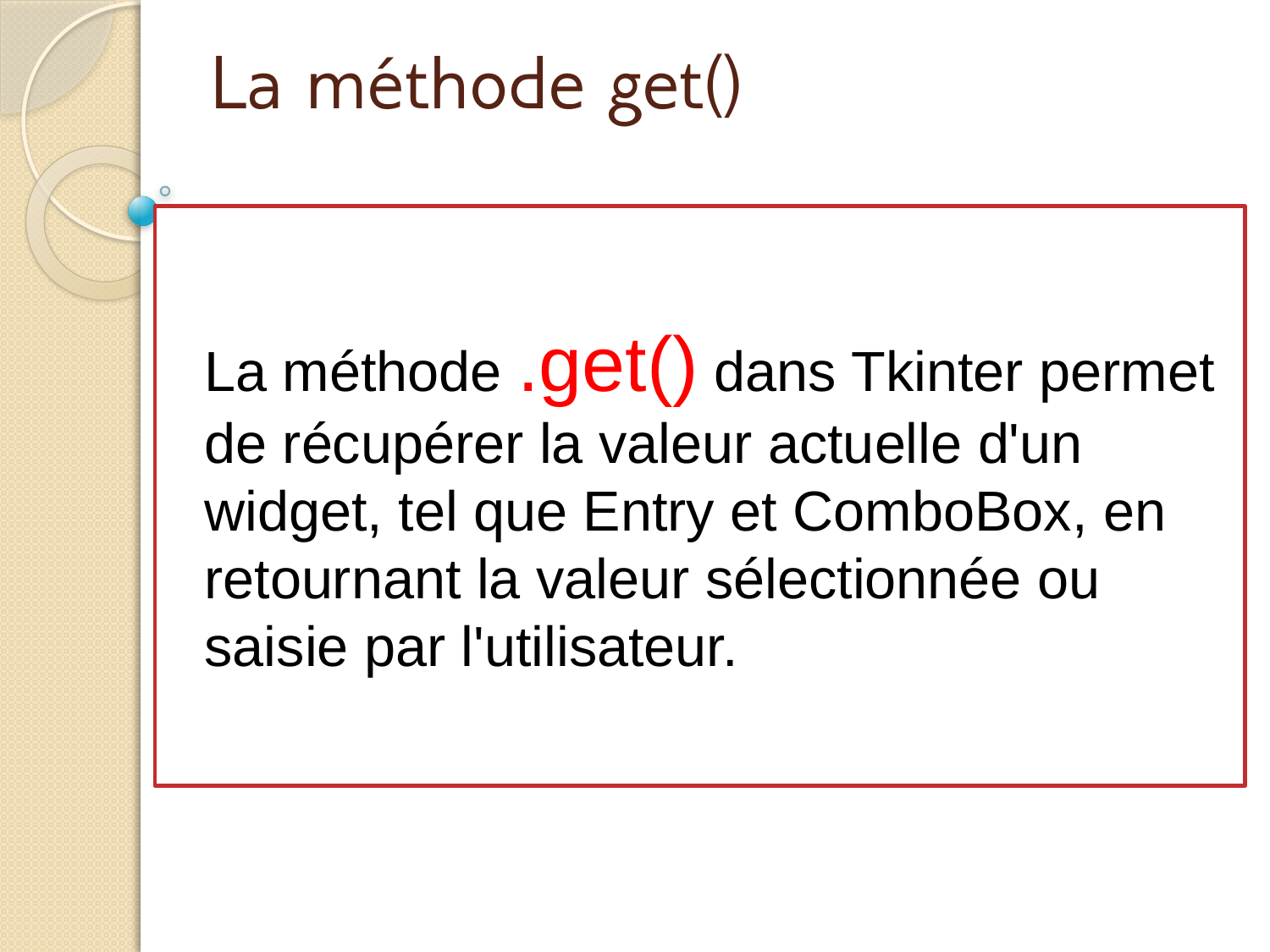

# La méthode get()
La méthode .get() dans Tkinter permet de récupérer la valeur actuelle d'un widget, tel que Entry et ComboBox, en retournant la valeur sélectionnée ou saisie par l'utilisateur.